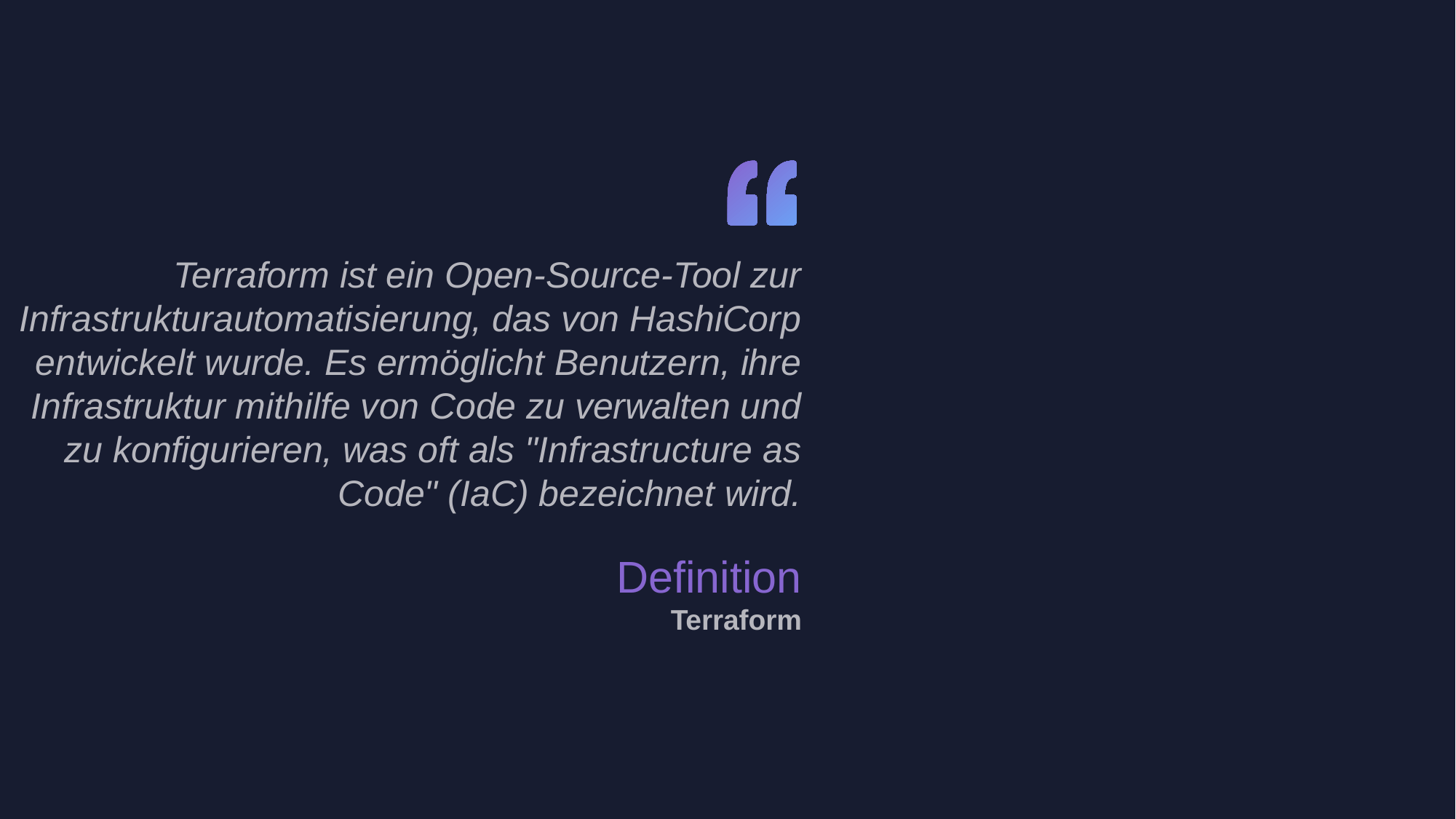

Terraform ist ein Open-Source-Tool zur Infrastrukturautomatisierung, das von HashiCorp entwickelt wurde. Es ermöglicht Benutzern, ihre Infrastruktur mithilfe von Code zu verwalten und zu konfigurieren, was oft als "Infrastructure as Code" (IaC) bezeichnet wird.
Definition
Terraform